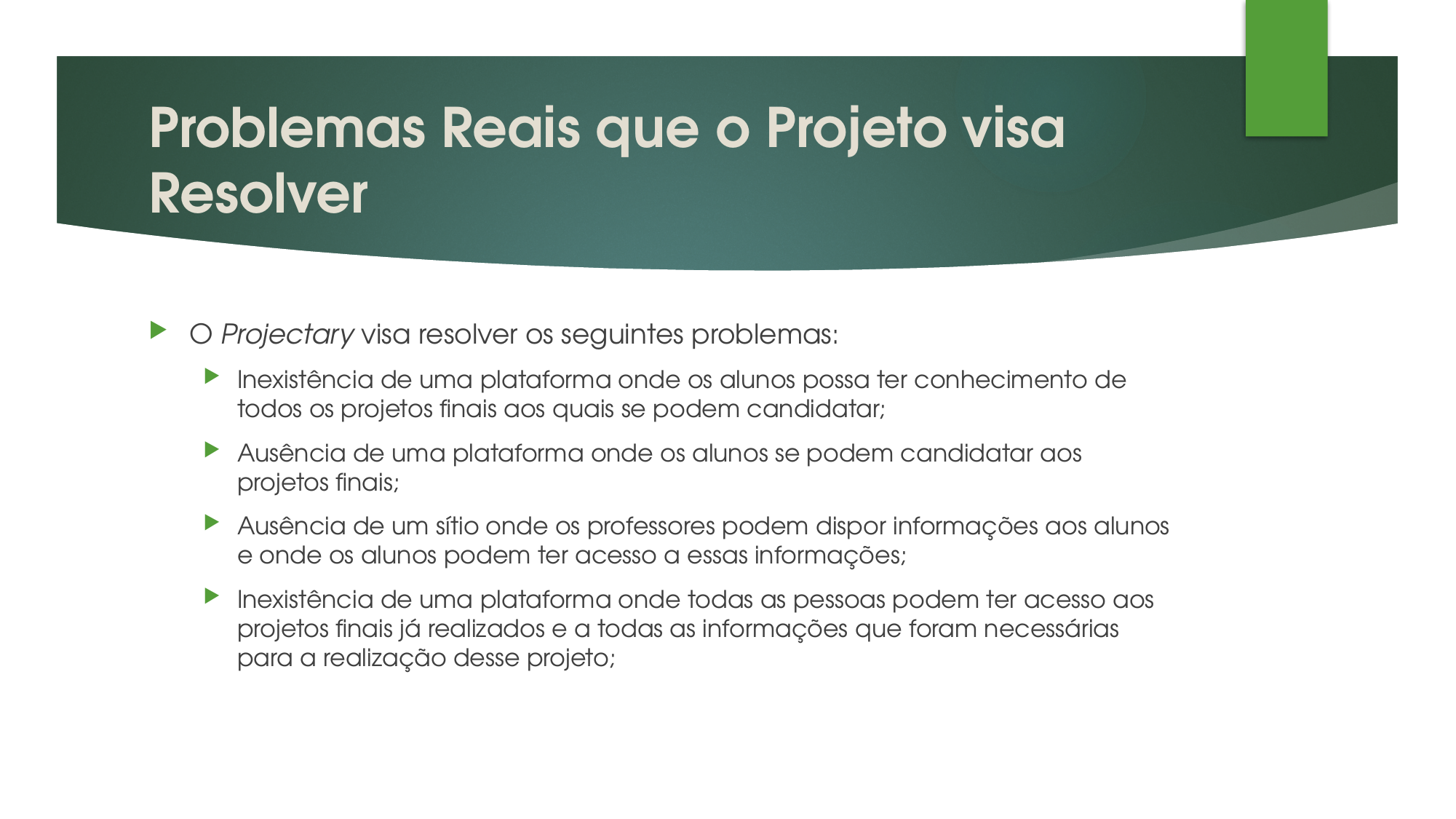

# Problemas Reais que o Projeto visa Resolver
O Projectary visa resolver os seguintes problemas:
Inexistência de uma plataforma onde os alunos possa ter conhecimento de todos os projetos finais aos quais se podem candidatar;
Ausência de uma plataforma onde os alunos se podem candidatar aos projetos finais;
Ausência de um sítio onde os professores podem dispor informações aos alunos e onde os alunos podem ter acesso a essas informações;
Inexistência de uma plataforma onde todas as pessoas podem ter acesso aos projetos finais já realizados e a todas as informações que foram necessárias para a realização desse projeto;